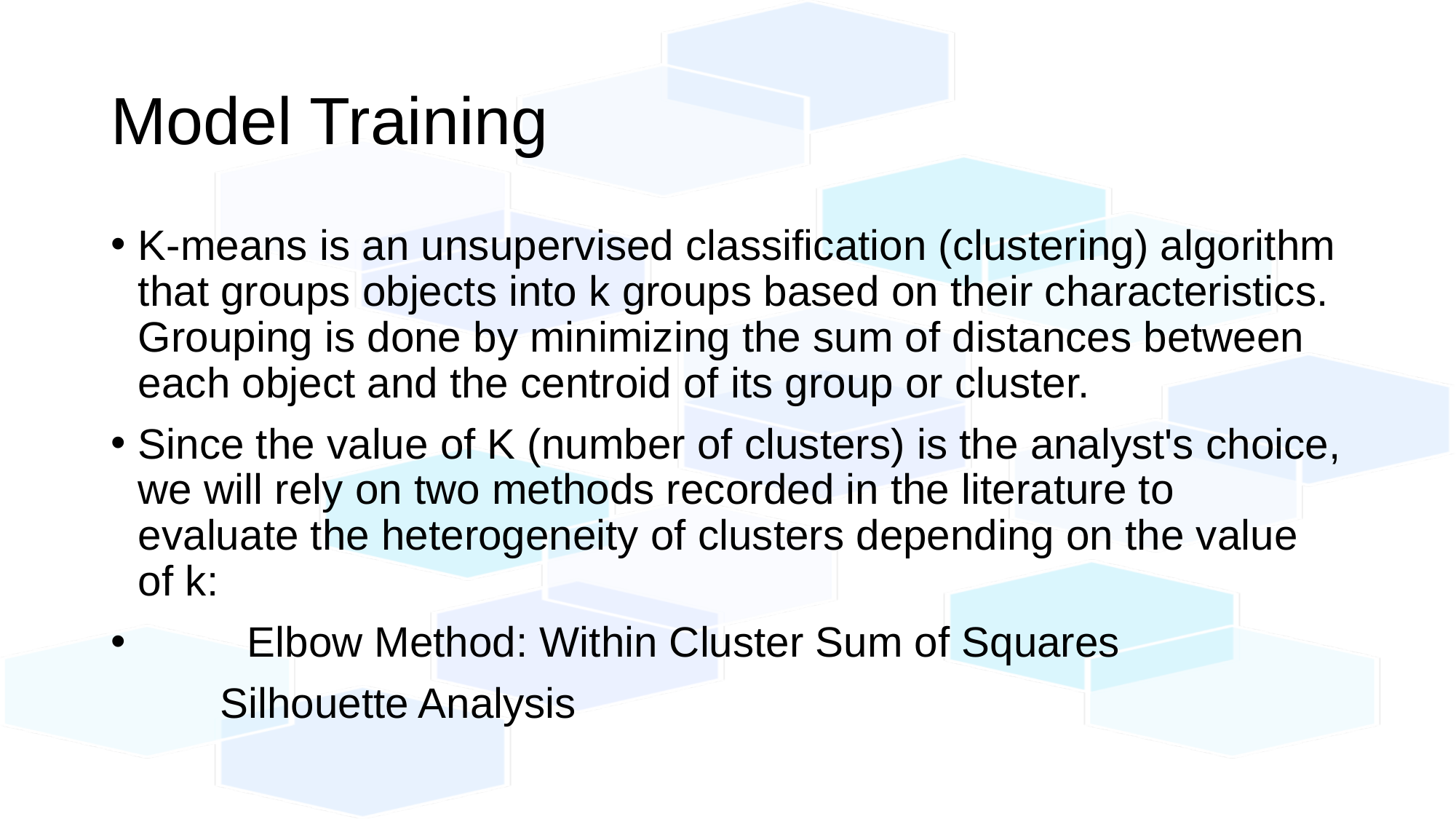

# Model Training
K-means is an unsupervised classification (clustering) algorithm that groups objects into k groups based on their characteristics. Grouping is done by minimizing the sum of distances between each object and the centroid of its group or cluster.
Since the value of K (number of clusters) is the analyst's choice, we will rely on two methods recorded in the literature to evaluate the heterogeneity of clusters depending on the value of k:
	Elbow Method: Within Cluster Sum of Squares
	Silhouette Analysis